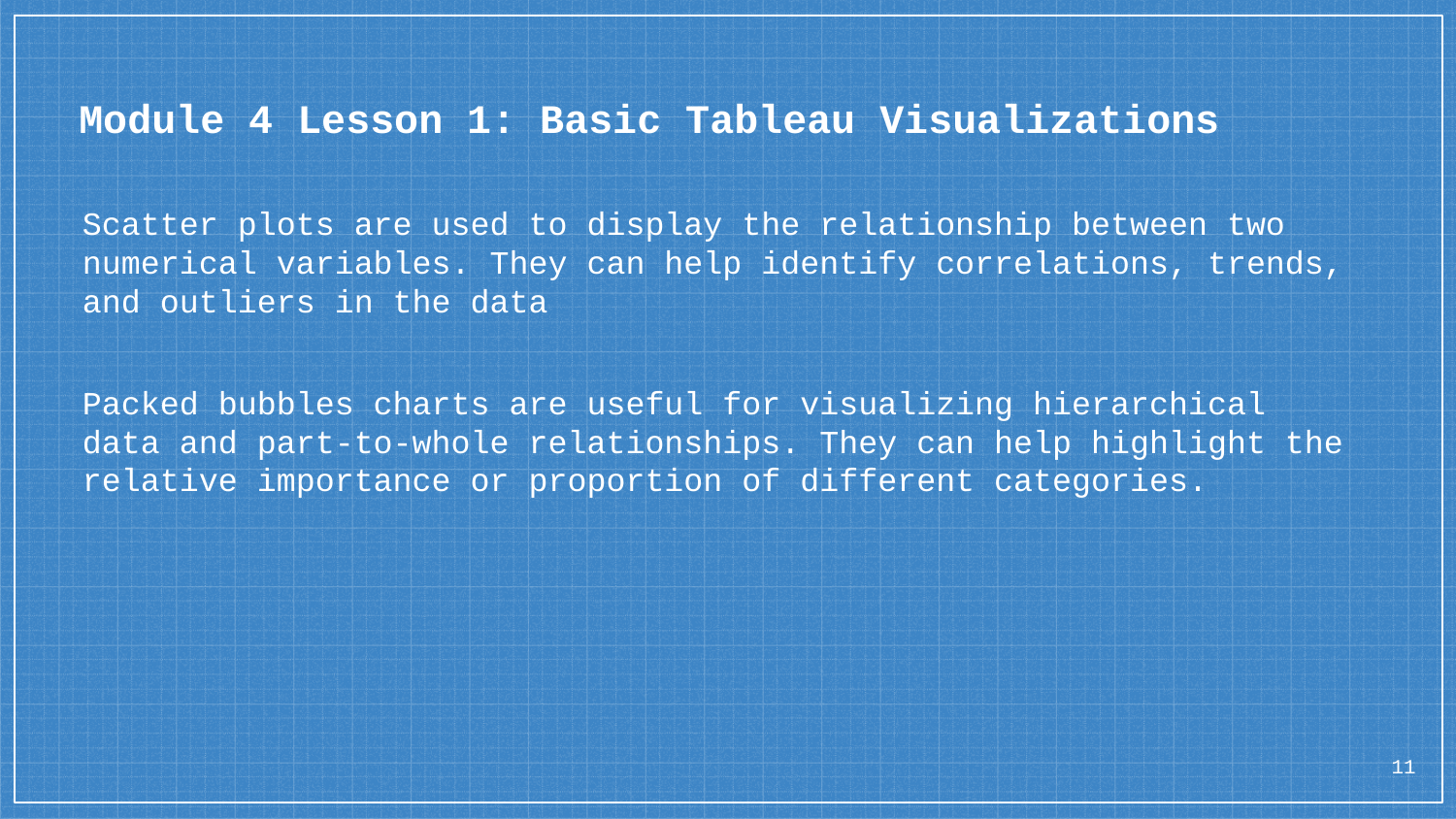

# Module 4 Lesson 1: Basic Tableau Visualizations
Scatter plots are used to display the relationship between two numerical variables. They can help identify correlations, trends, and outliers in the data

Packed bubbles charts are useful for visualizing hierarchical data and part-to-whole relationships. They can help highlight the relative importance or proportion of different categories.
11